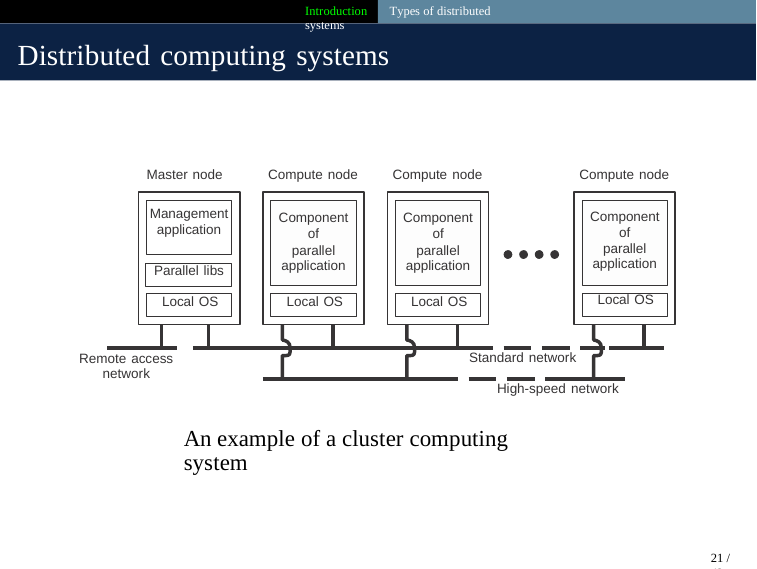

Introduction      Types of distributed systems

Distributed computing systems
Master node
Compute node
Compute node
Compute node

Management application
Parallel libs
Local OS

Component of
parallel application
Local OS

Component of
parallel application
Local OS

Component parallel
application
Local OS

of

Remote access network
Standard network

High-speed network

An example of a cluster computing system
21 / 42